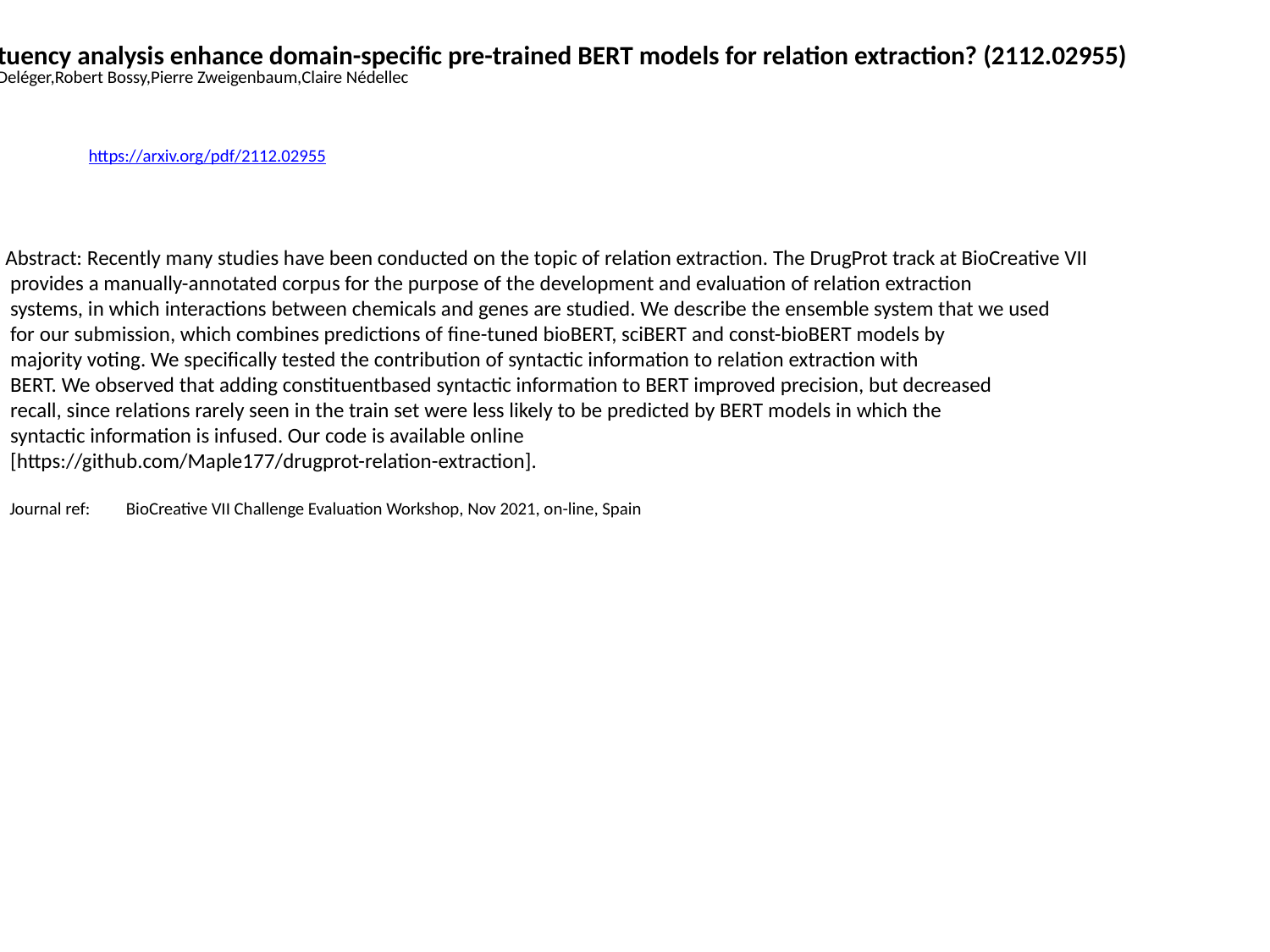

Does constituency analysis enhance domain-specific pre-trained BERT models for relation extraction? (2112.02955)
Anfu Tang,Louise Deléger,Robert Bossy,Pierre Zweigenbaum,Claire Nédellec

https://arxiv.org/pdf/2112.02955

Abstract: Recently many studies have been conducted on the topic of relation extraction. The DrugProt track at BioCreative VII
 provides a manually-annotated corpus for the purpose of the development and evaluation of relation extraction
 systems, in which interactions between chemicals and genes are studied. We describe the ensemble system that we used
 for our submission, which combines predictions of fine-tuned bioBERT, sciBERT and const-bioBERT models by
 majority voting. We specifically tested the contribution of syntactic information to relation extraction with
 BERT. We observed that adding constituentbased syntactic information to BERT improved precision, but decreased
 recall, since relations rarely seen in the train set were less likely to be predicted by BERT models in which the
 syntactic information is infused. Our code is available online
 [https://github.com/Maple177/drugprot-relation-extraction].
 Journal ref:         BioCreative VII Challenge Evaluation Workshop, Nov 2021, on-line, Spain